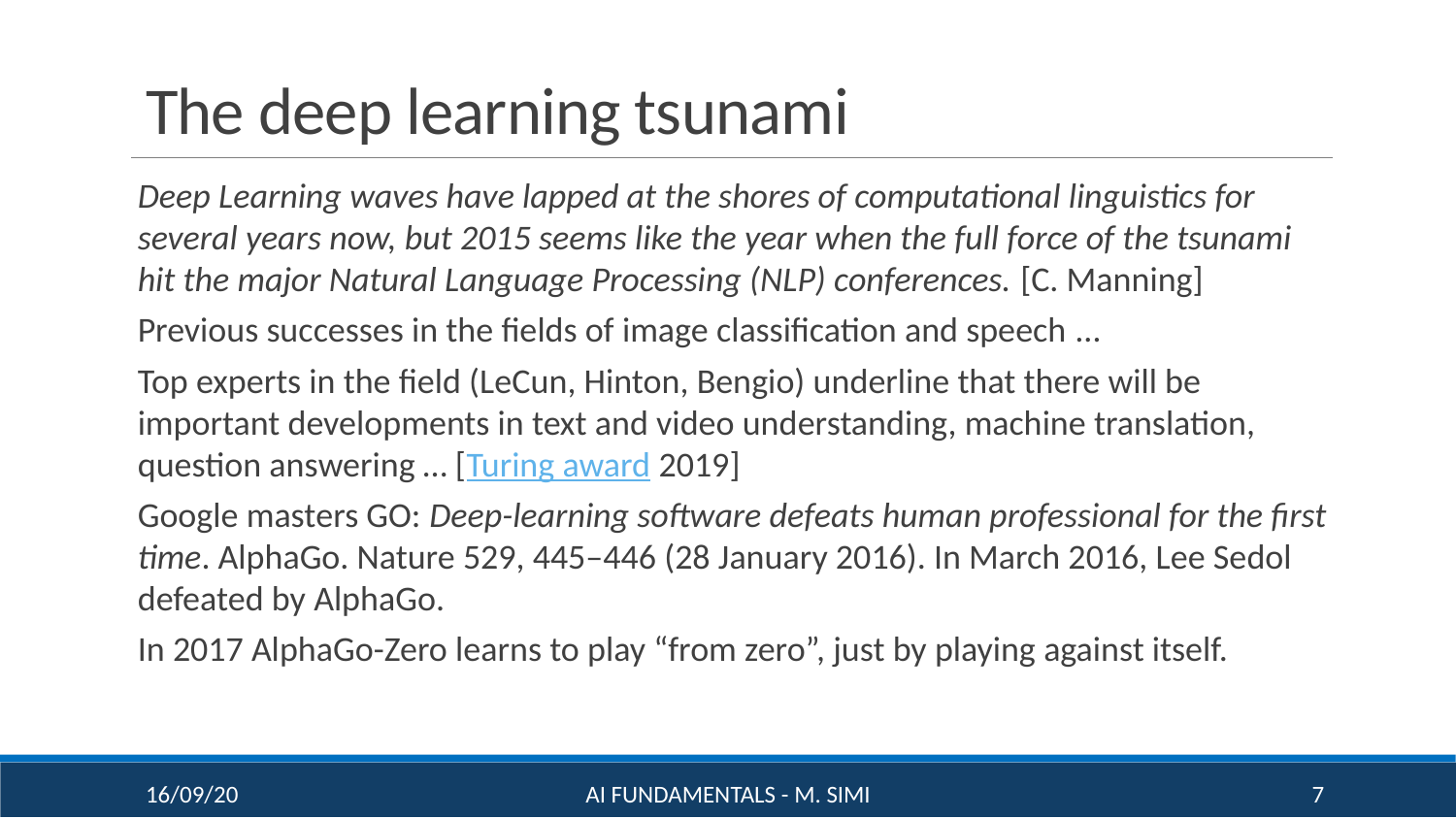

# The deep learning tsunami
Deep Learning waves have lapped at the shores of computational linguistics for several years now, but 2015 seems like the year when the full force of the tsunami hit the major Natural Language Processing (NLP) conferences. [C. Manning]
Previous successes in the fields of image classification and speech …
Top experts in the field (LeCun, Hinton, Bengio) underline that there will be important developments in text and video understanding, machine translation, question answering … [Turing award 2019]
Google masters GO: Deep-learning software defeats human professional for the first time. AlphaGo. Nature 529, 445–446 (28 January 2016). In March 2016, Lee Sedol defeated by AlphaGo.
In 2017 AlphaGo-Zero learns to play “from zero”, just by playing against itself.

16/09/20
AI Fundamentals - M. Simi
7